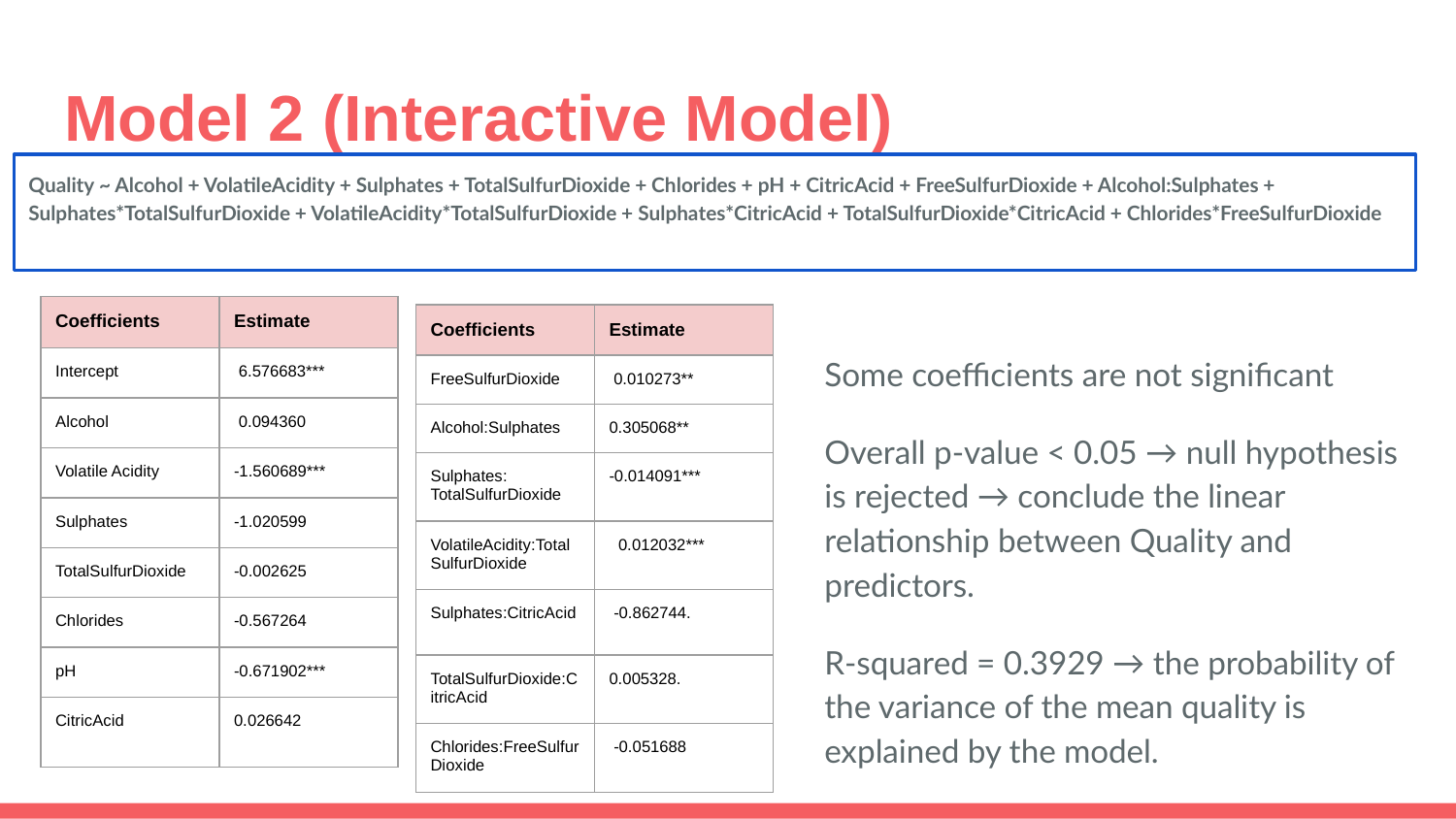

# Model 2 (Interactive Model)
Quality ~ Alcohol + VolatileAcidity + Sulphates + TotalSulfurDioxide + Chlorides + pH + CitricAcid + FreeSulfurDioxide + Alcohol:Sulphates + Sulphates*TotalSulfurDioxide + VolatileAcidity*TotalSulfurDioxide + Sulphates*CitricAcid + TotalSulfurDioxide*CitricAcid + Chlorides*FreeSulfurDioxide
| Coefficients | Estimate |
| --- | --- |
| Intercept | 6.576683\*\*\* |
| Alcohol | 0.094360 |
| Volatile Acidity | -1.560689\*\*\* |
| Sulphates | -1.020599 |
| TotalSulfurDioxide | -0.002625 |
| Chlorides | -0.567264 |
| pH | -0.671902\*\*\* |
| CitricAcid | 0.026642 |
| Coefficients | Estimate |
| --- | --- |
| FreeSulfurDioxide | 0.010273\*\* |
| Alcohol:Sulphates | 0.305068\*\* |
| Sulphates: TotalSulfurDioxide | -0.014091\*\*\* |
| VolatileAcidity:TotalSulfurDioxide | 0.012032\*\*\* |
| Sulphates:CitricAcid | -0.862744. |
| TotalSulfurDioxide:CitricAcid | 0.005328. |
| Chlorides:FreeSulfurDioxide | -0.051688 |
Some coefficients are not significant
Overall p-value < 0.05 → null hypothesis is rejected → conclude the linear relationship between Quality and predictors.
R-squared = 0.3929 → the probability of the variance of the mean quality is explained by the model.